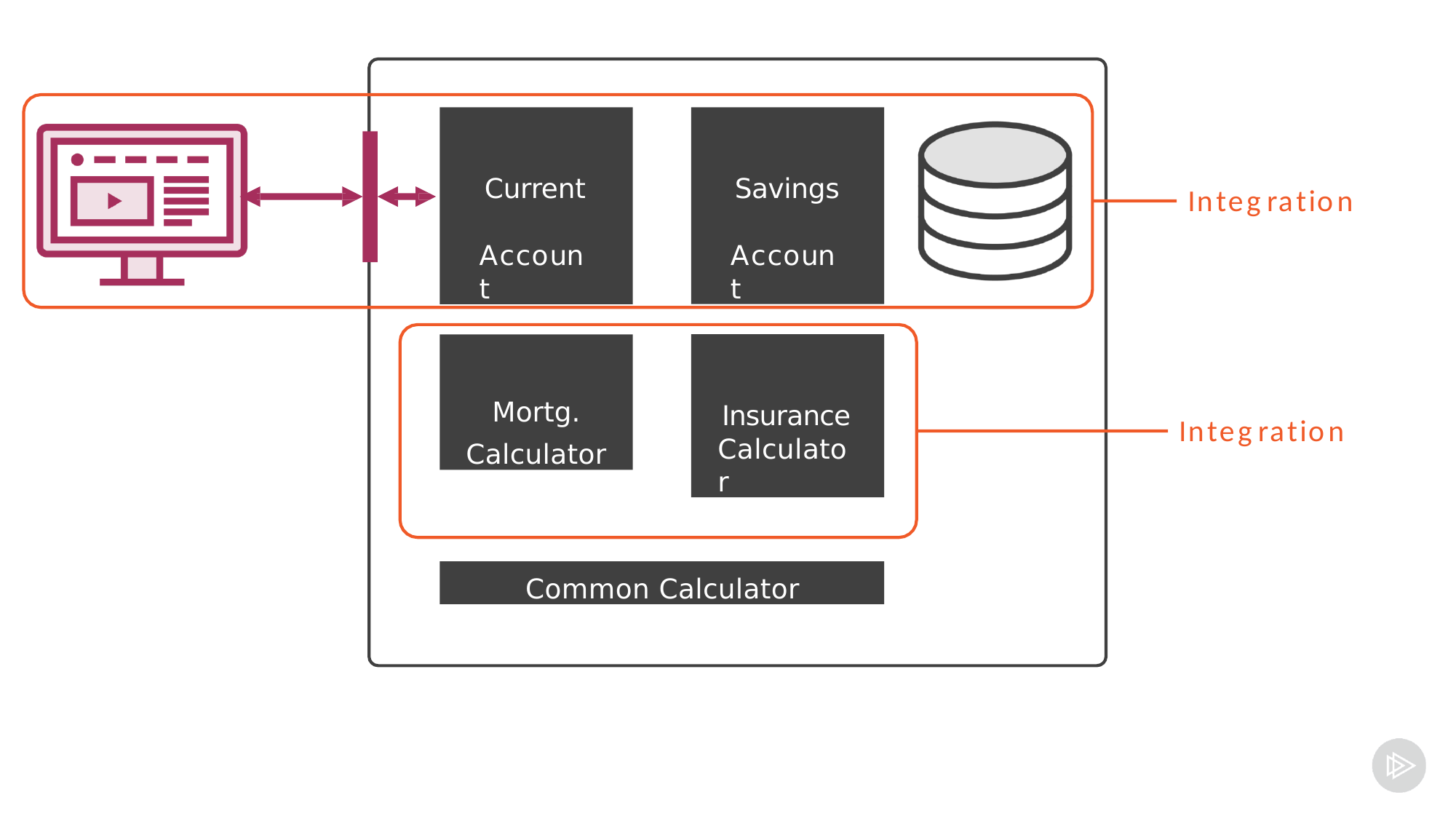

# Current  Account

Savings  Account

Integration

Insurance  Calculator

Mortg.
Calculator
Integration

Common Calculator